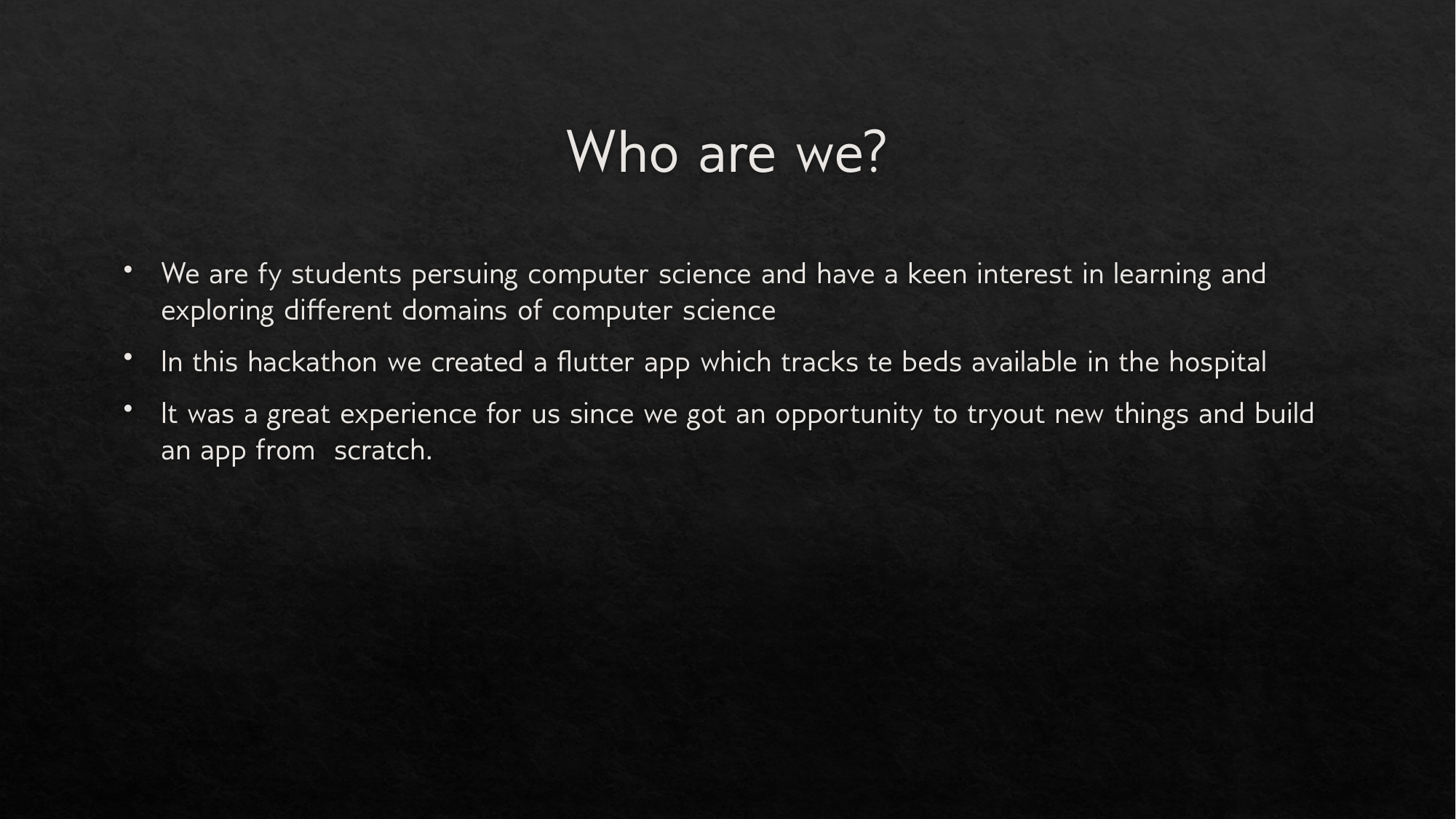

# Who are we?
We are fy students persuing computer science and have a keen interest in learning and exploring different domains of computer science
In this hackathon we created a flutter app which tracks te beds available in the hospital
It was a great experience for us since we got an opportunity to tryout new things and build an app from  scratch.